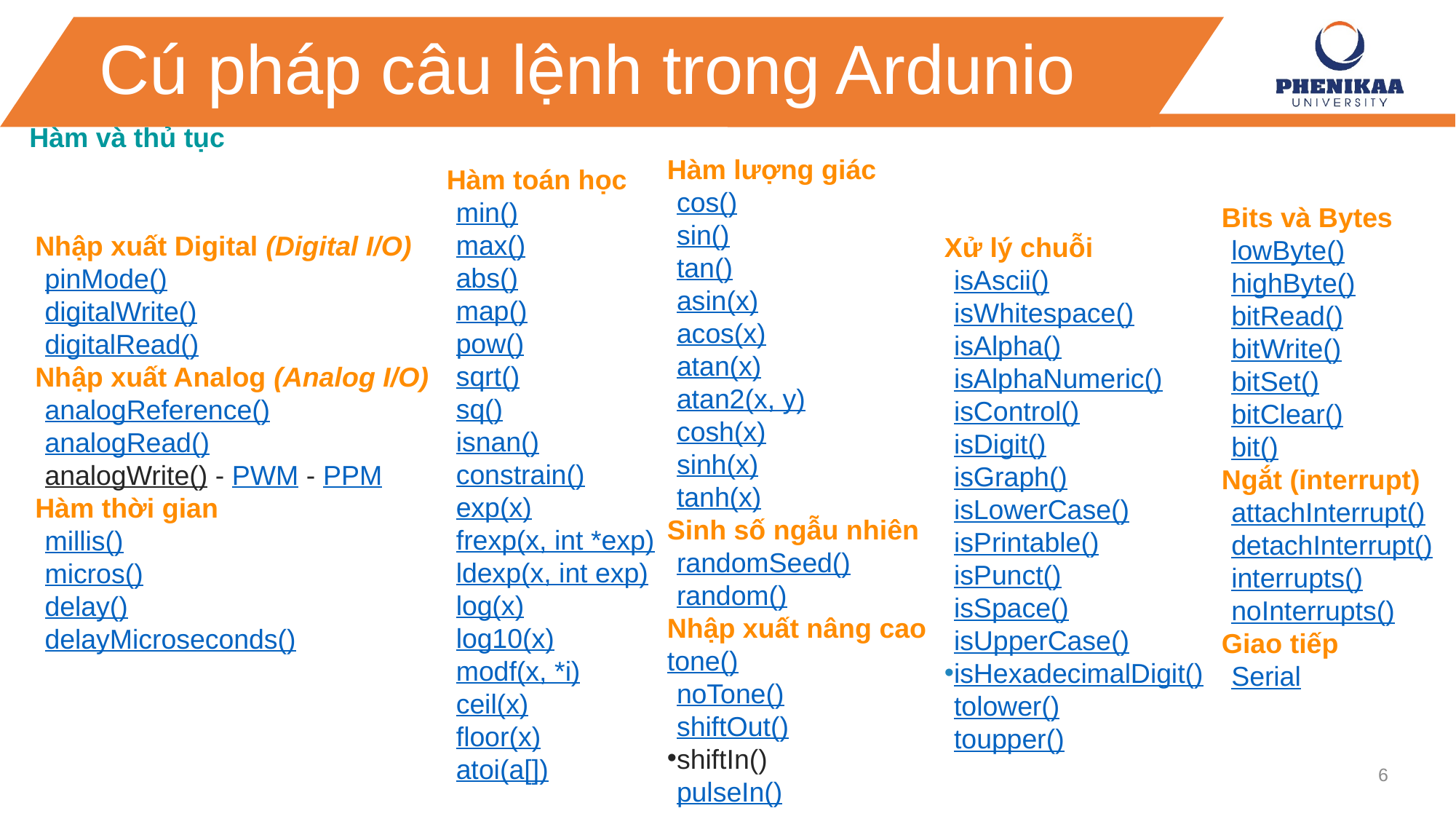

Cú pháp câu lệnh trong Ardunio
Hàm và thủ tục
Hàm lượng giác
cos()
sin()
tan()
asin(x)
acos(x)
atan(x)
atan2(x, y)
cosh(x)
sinh(x)
tanh(x)
Sinh số ngẫu nhiên
randomSeed()
random()
Nhập xuất nâng cao
tone()
noTone()
shiftOut()
shiftIn()
pulseIn()
Hàm toán học
min()
max()
abs()
map()
pow()
sqrt()
sq()
isnan()
constrain()
exp(x)
frexp(x, int *exp)
ldexp(x, int exp)
log(x)
log10(x)
modf(x, *i)
ceil(x)
floor(x)
atoi(a[])
Bits và Bytes
lowByte()
highByte()
bitRead()
bitWrite()
bitSet()
bitClear()
bit()
Ngắt (interrupt)
attachInterrupt()
detachInterrupt()
interrupts()
noInterrupts()
Giao tiếp
Serial
Nhập xuất Digital (Digital I/O)
pinMode()
digitalWrite()
digitalRead()
Nhập xuất Analog (Analog I/O)
analogReference()
analogRead()
analogWrite() - PWM - PPM
Hàm thời gian
millis()
micros()
delay()
delayMicroseconds()
Xử lý chuỗi
isAscii()
isWhitespace()
isAlpha()
isAlphaNumeric()
isControl()
isDigit()
isGraph()
isLowerCase()
isPrintable()
isPunct()
isSpace()
isUpperCase()
isHexadecimalDigit()
tolower()
toupper()
6